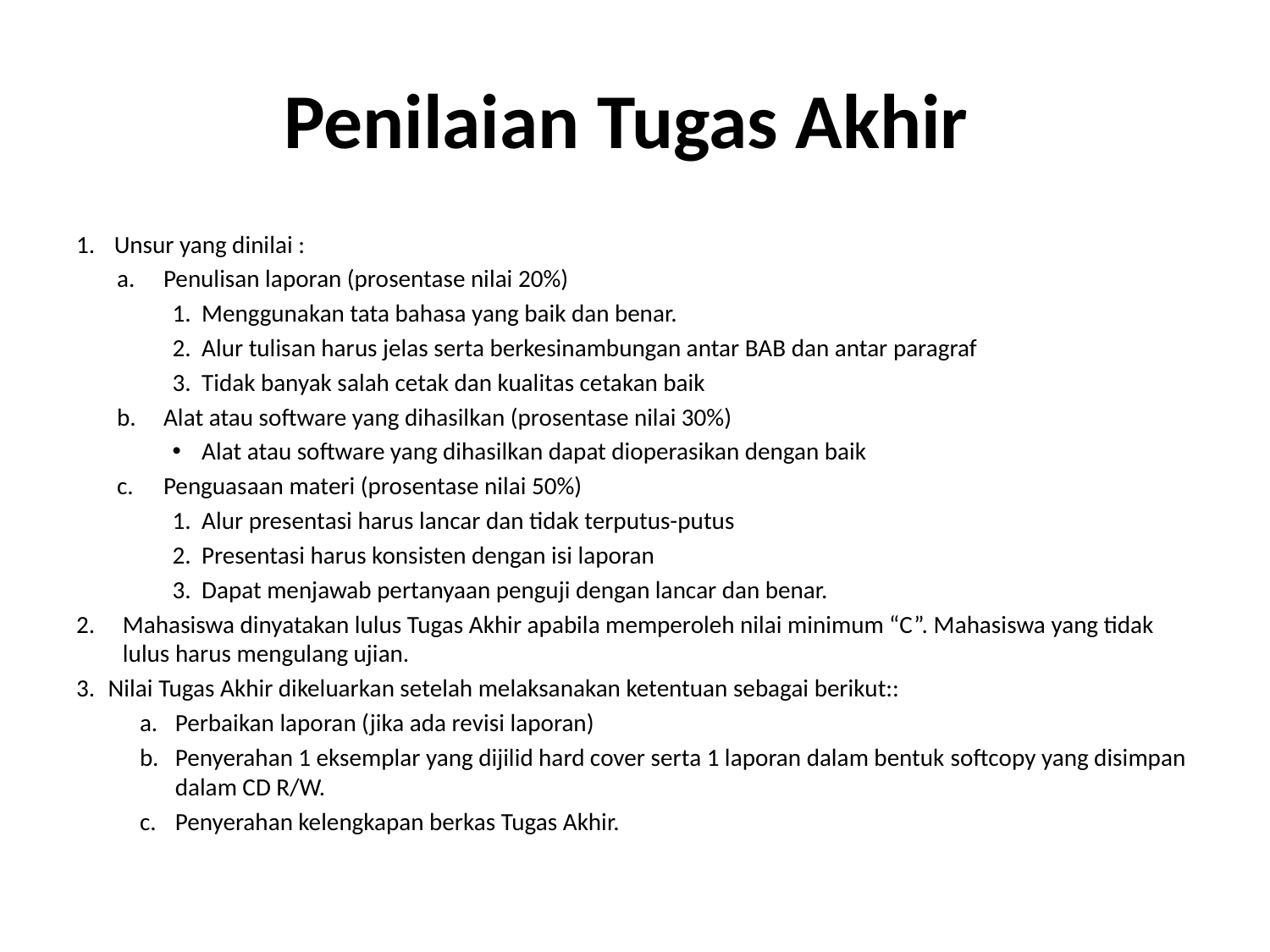

# Penilaian Tugas Akhir
Unsur yang dinilai :
Penulisan laporan (prosentase nilai 20%)
Menggunakan tata bahasa yang baik dan benar.
Alur tulisan harus jelas serta berkesinambungan antar BAB dan antar paragraf
Tidak banyak salah cetak dan kualitas cetakan baik
Alat atau software yang dihasilkan (prosentase nilai 30%)
Alat atau software yang dihasilkan dapat dioperasikan dengan baik
Penguasaan materi (prosentase nilai 50%)
Alur presentasi harus lancar dan tidak terputus-putus
Presentasi harus konsisten dengan isi laporan
Dapat menjawab pertanyaan penguji dengan lancar dan benar.
Mahasiswa dinyatakan lulus Tugas Akhir apabila memperoleh nilai minimum “C”. Mahasiswa yang tidak lulus harus mengulang ujian.
Nilai Tugas Akhir dikeluarkan setelah melaksanakan ketentuan sebagai berikut::
Perbaikan laporan (jika ada revisi laporan)
Penyerahan 1 eksemplar yang dijilid hard cover serta 1 laporan dalam bentuk softcopy yang disimpan dalam CD R/W.
Penyerahan kelengkapan berkas Tugas Akhir.